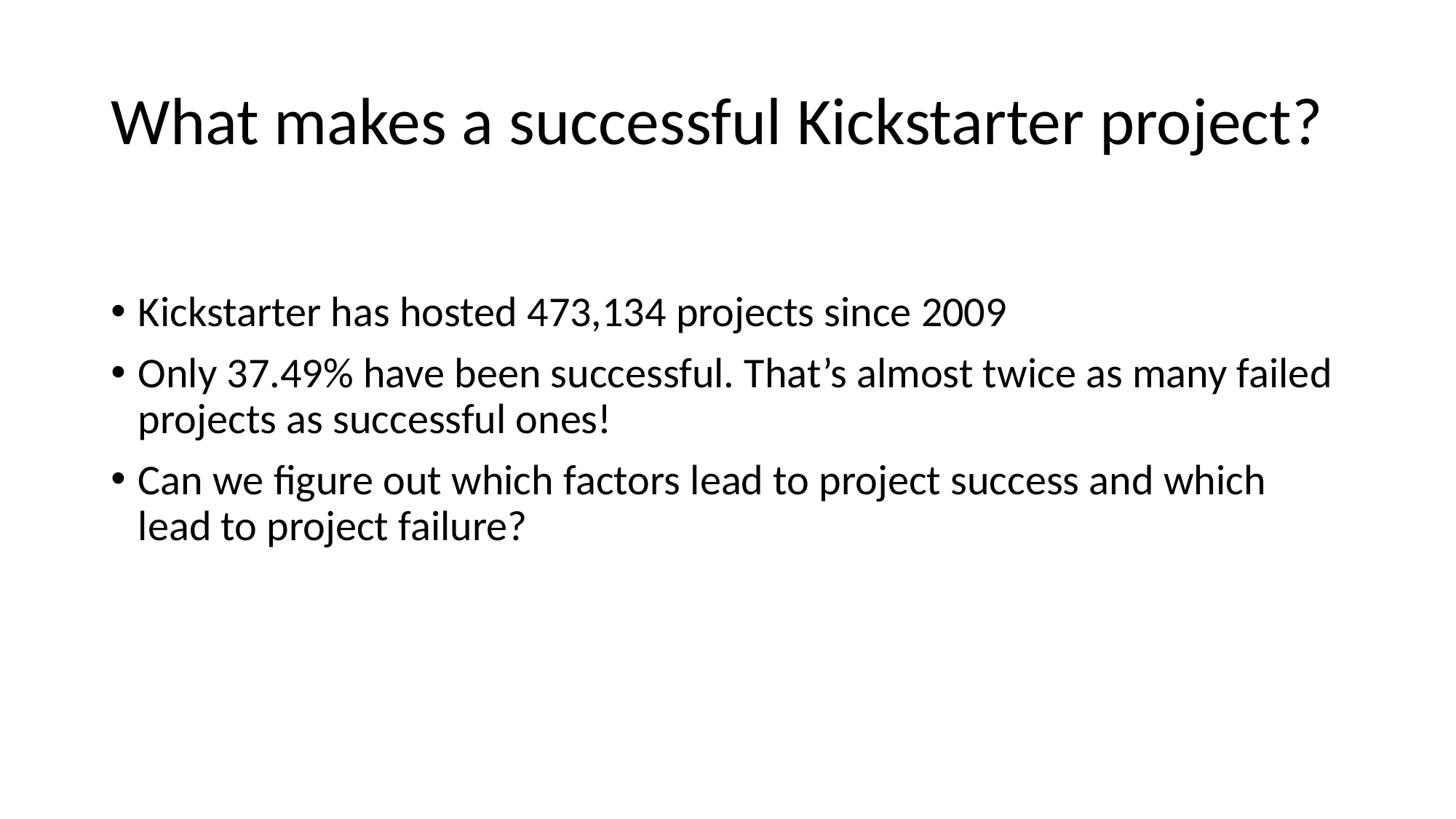

# What makes a successful Kickstarter project?
Kickstarter has hosted 473,134 projects since 2009
Only 37.49% have been successful. That’s almost twice as many failed projects as successful ones!
Can we figure out which factors lead to project success and which lead to project failure?